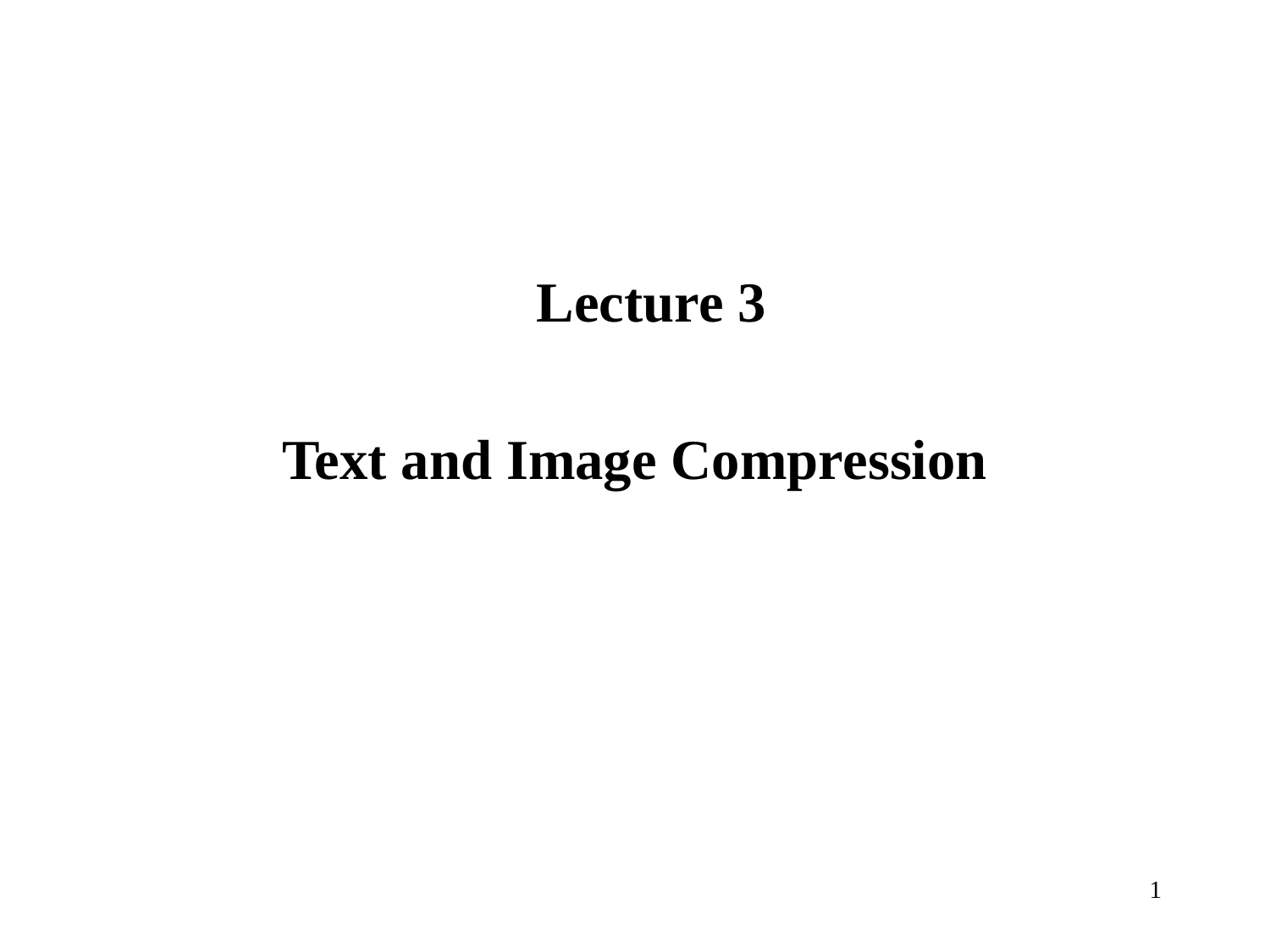

Lecture 3

Text and Image Compression
1